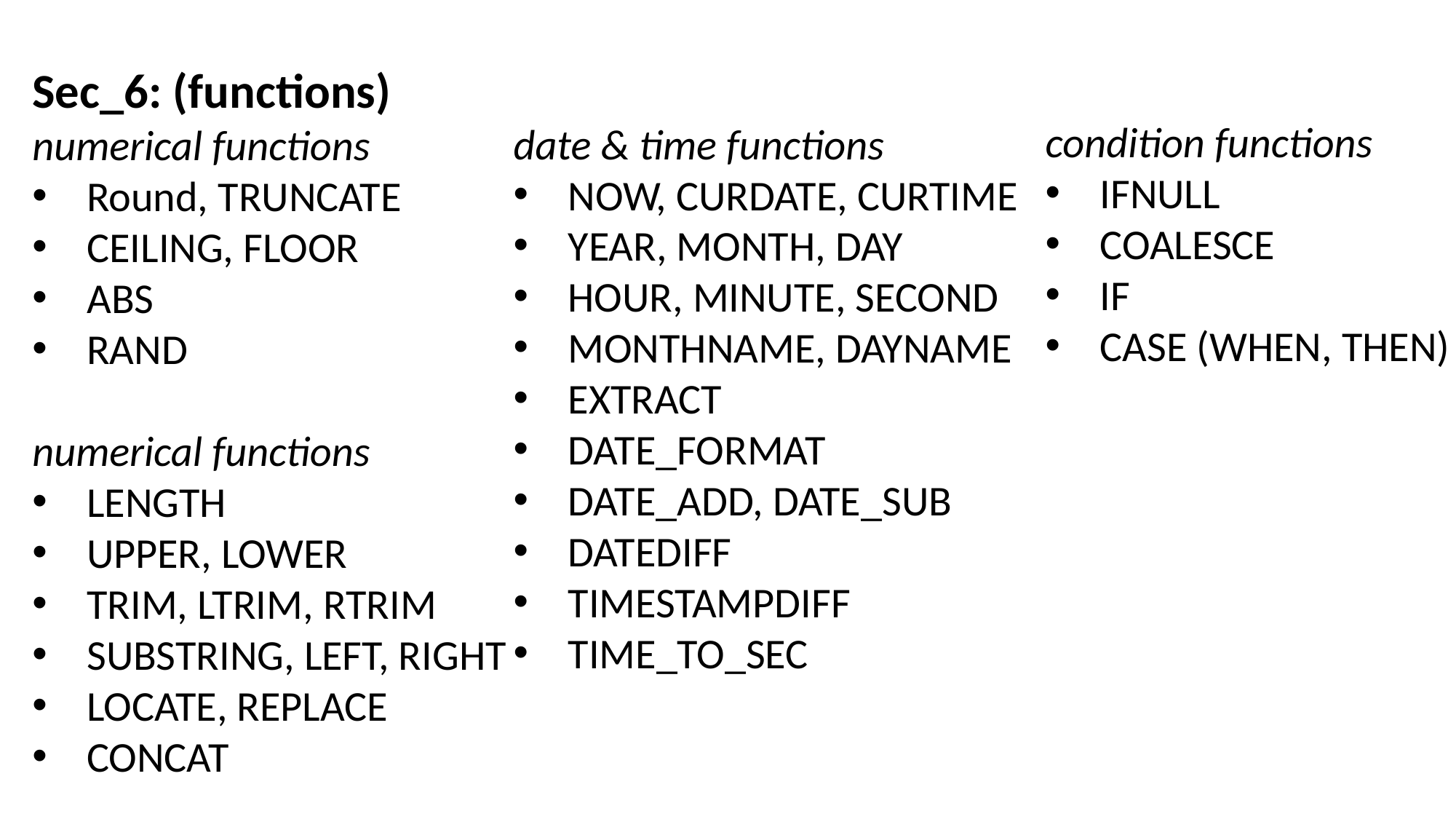

Sec_6: (functions)
numerical functions
Round, TRUNCATE
CEILING, FLOOR
ABS
RAND

numerical functions
LENGTH
UPPER, LOWER
TRIM, LTRIM, RTRIM
SUBSTRING, LEFT, RIGHT
LOCATE, REPLACE
CONCAT
condition functions
IFNULL
COALESCE
IF
CASE (WHEN, THEN)
date & time functions
NOW, CURDATE, CURTIME
YEAR, MONTH, DAY
HOUR, MINUTE, SECOND
MONTHNAME, DAYNAME
EXTRACT
DATE_FORMAT
DATE_ADD, DATE_SUB
DATEDIFF
TIMESTAMPDIFF
TIME_TO_SEC